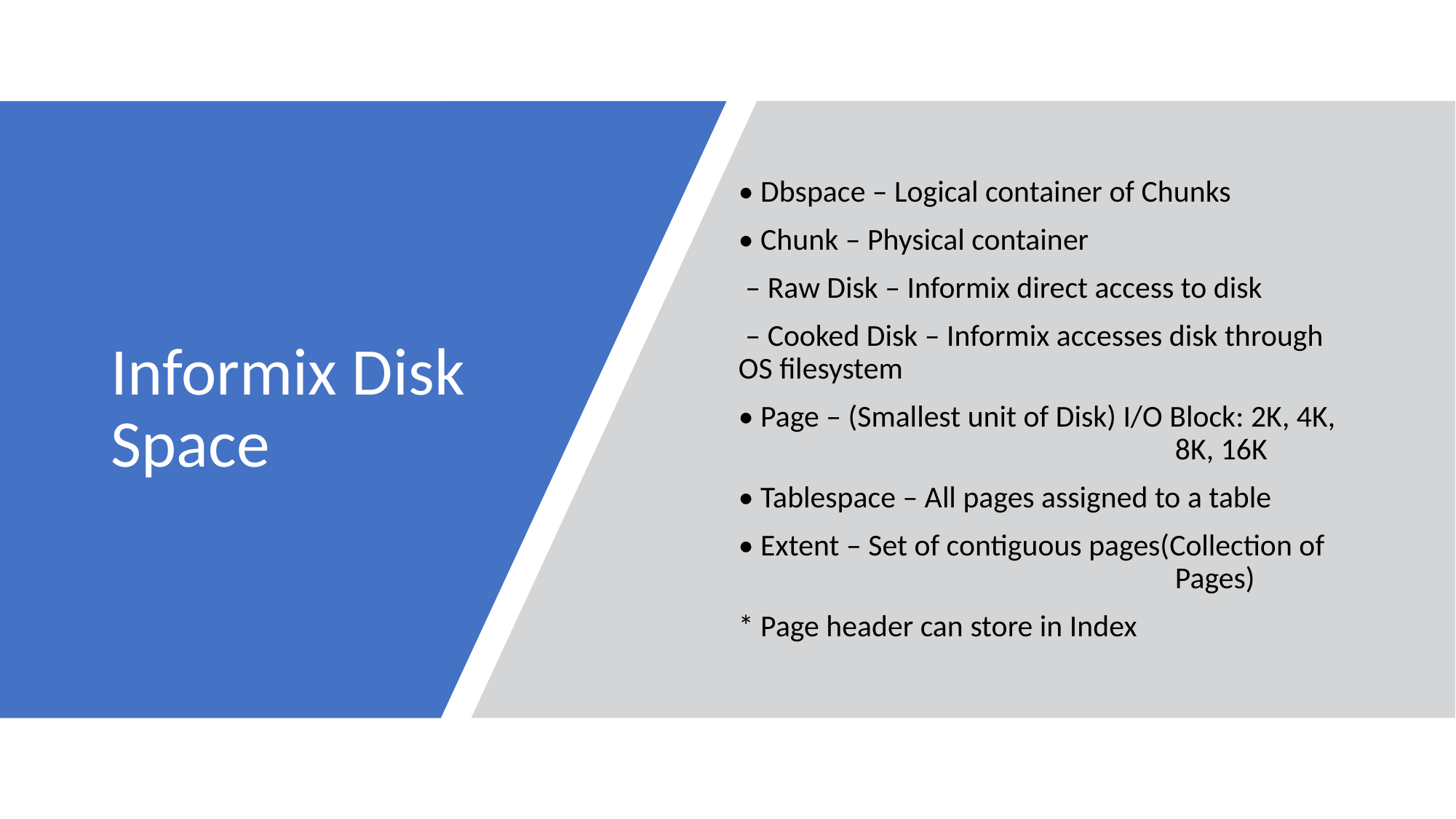

• Dbspace – Logical container of Chunks
• Chunk – Physical container
 – Raw Disk – Informix direct access to disk
 – Cooked Disk – Informix accesses disk through OS filesystem
• Page – (Smallest unit of Disk) I/O Block: 2K, 4K, 				8K, 16K
• Tablespace – All pages assigned to a table
• Extent – Set of contiguous pages(Collection of 				Pages)
* Page header can store in Index
# Informix Disk Space